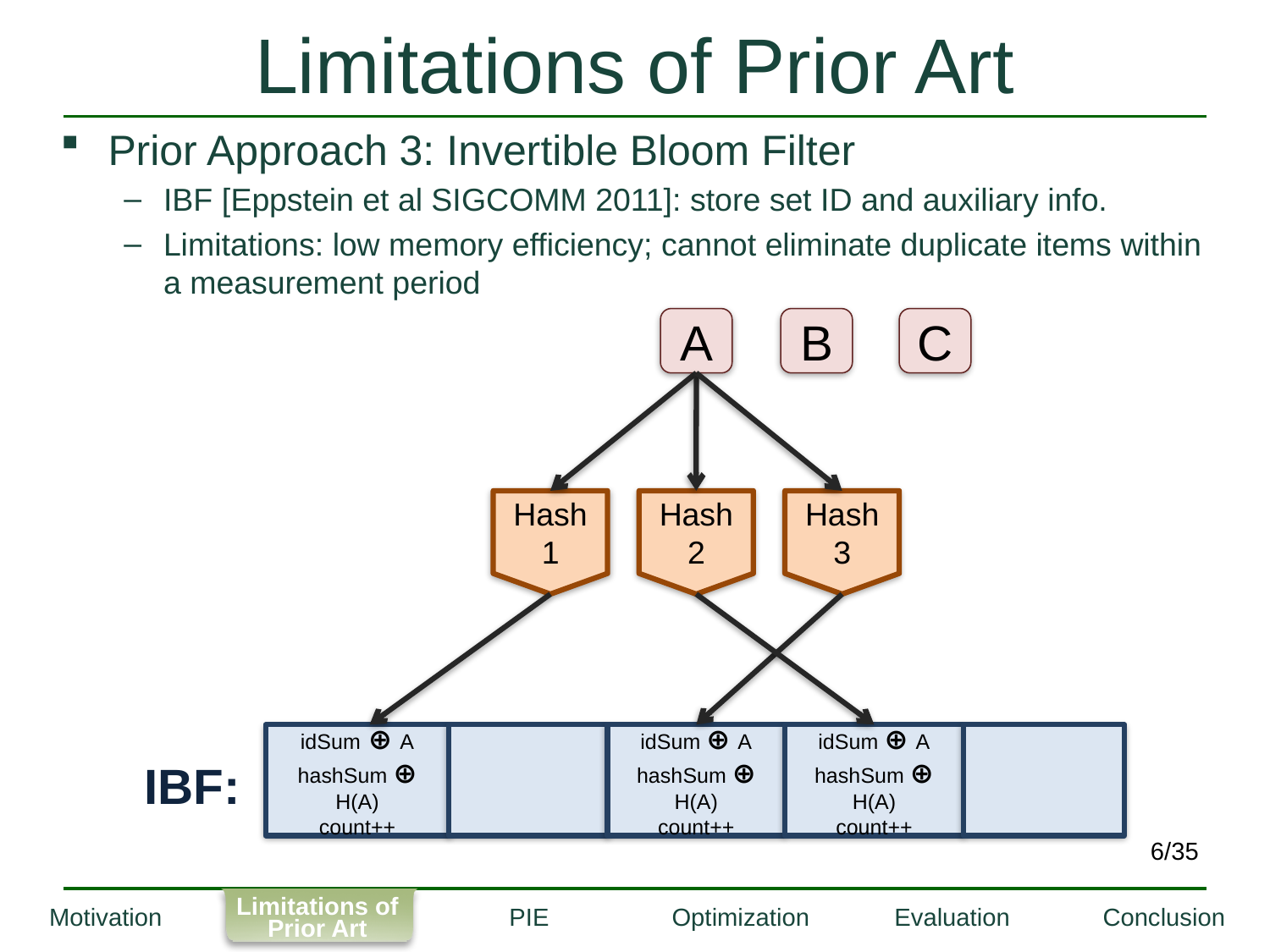

# Limitations of Prior Art
Prior Approach 3: Invertible Bloom Filter
IBF [Eppstein et al SIGCOMM 2011]: store set ID and auxiliary info.
Limitations: low memory efficiency; cannot eliminate duplicate items within a measurement period

B
C
A
Hash1
Hash2
Hash3
idSum ⊕ A
hashSum ⊕ H(A)
count++

idSum ⊕ A
hashSum ⊕ H(A)
count++
idSum ⊕ A
hashSum ⊕ H(A)
count++

IBF: